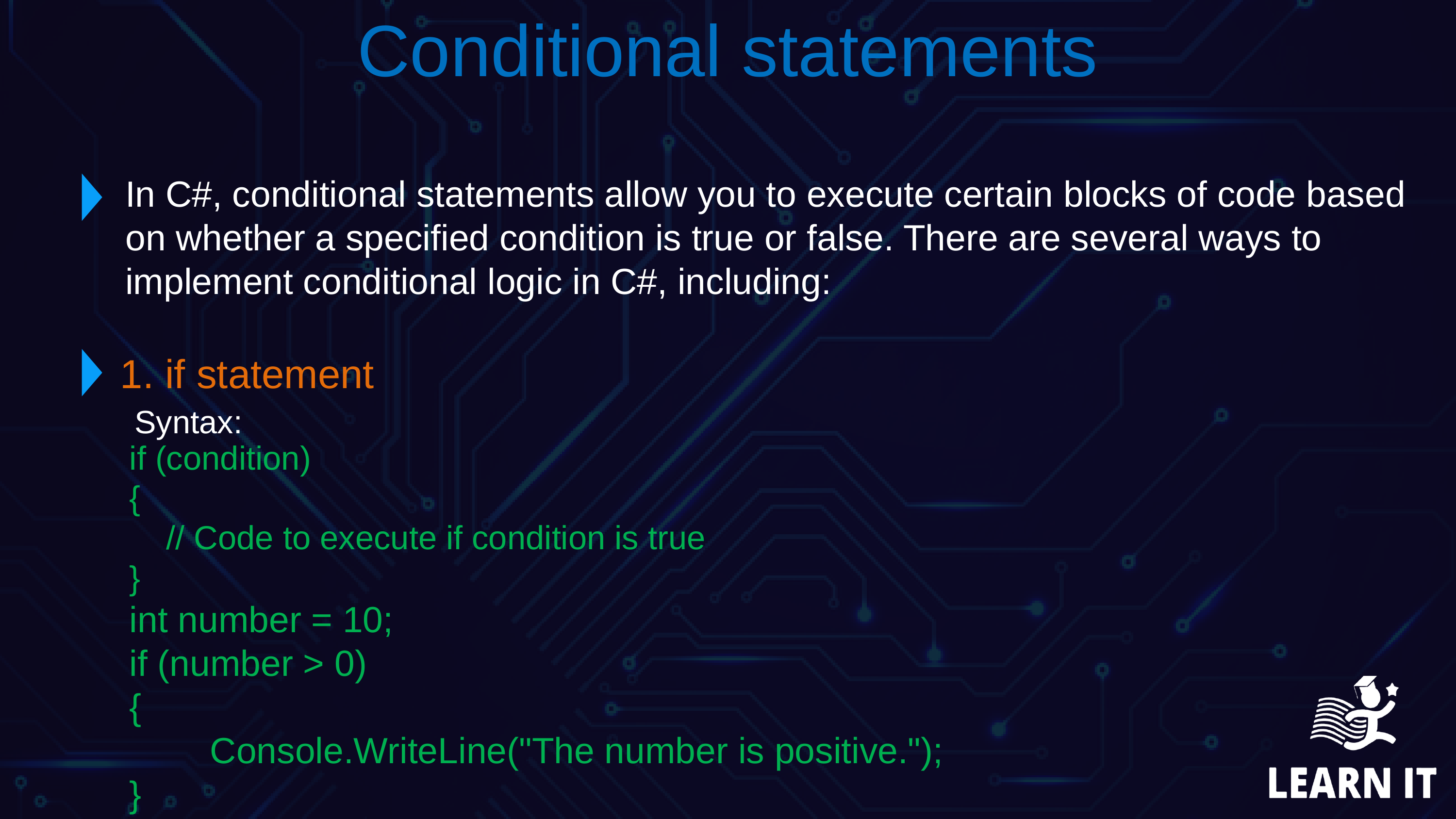

condition ? value_if_true : value_if_false;
Conditional statements
In C#, conditional statements allow you to execute certain blocks of code based on whether a specified condition is true or false. There are several ways to implement conditional logic in C#, including:

1. if statement

Syntax:
if (condition)
{
    // Code to execute if condition is true
}
int number = 10;
if (number > 0)
{
        Console.WriteLine("The number is positive.");
}